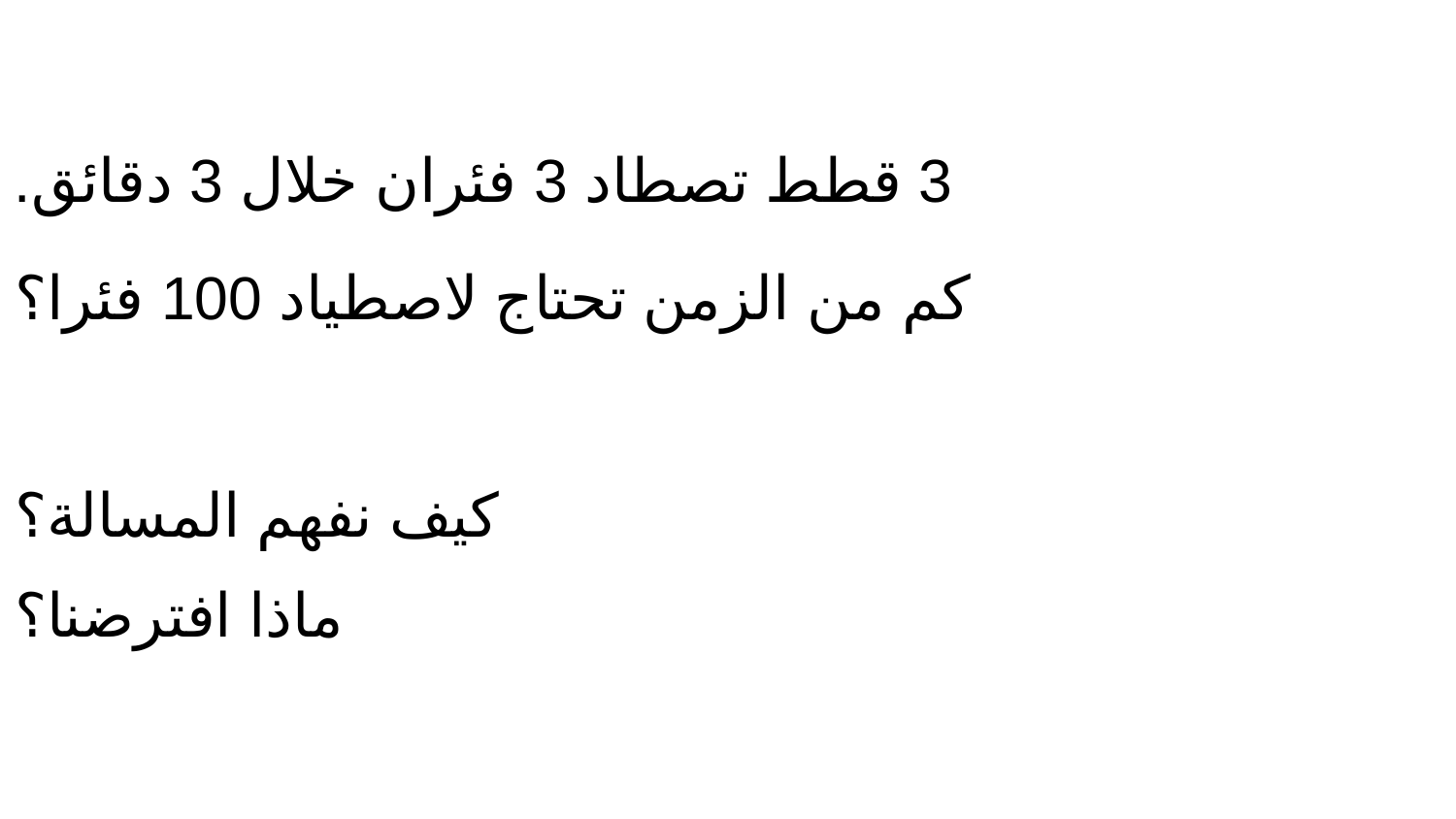

3 قطط تصطاد 3 فئران خلال 3 دقائق.
كم من الزمن تحتاج لاصطياد 100 فئرا؟

كيف نفهم المسالة؟
ماذا افترضنا؟